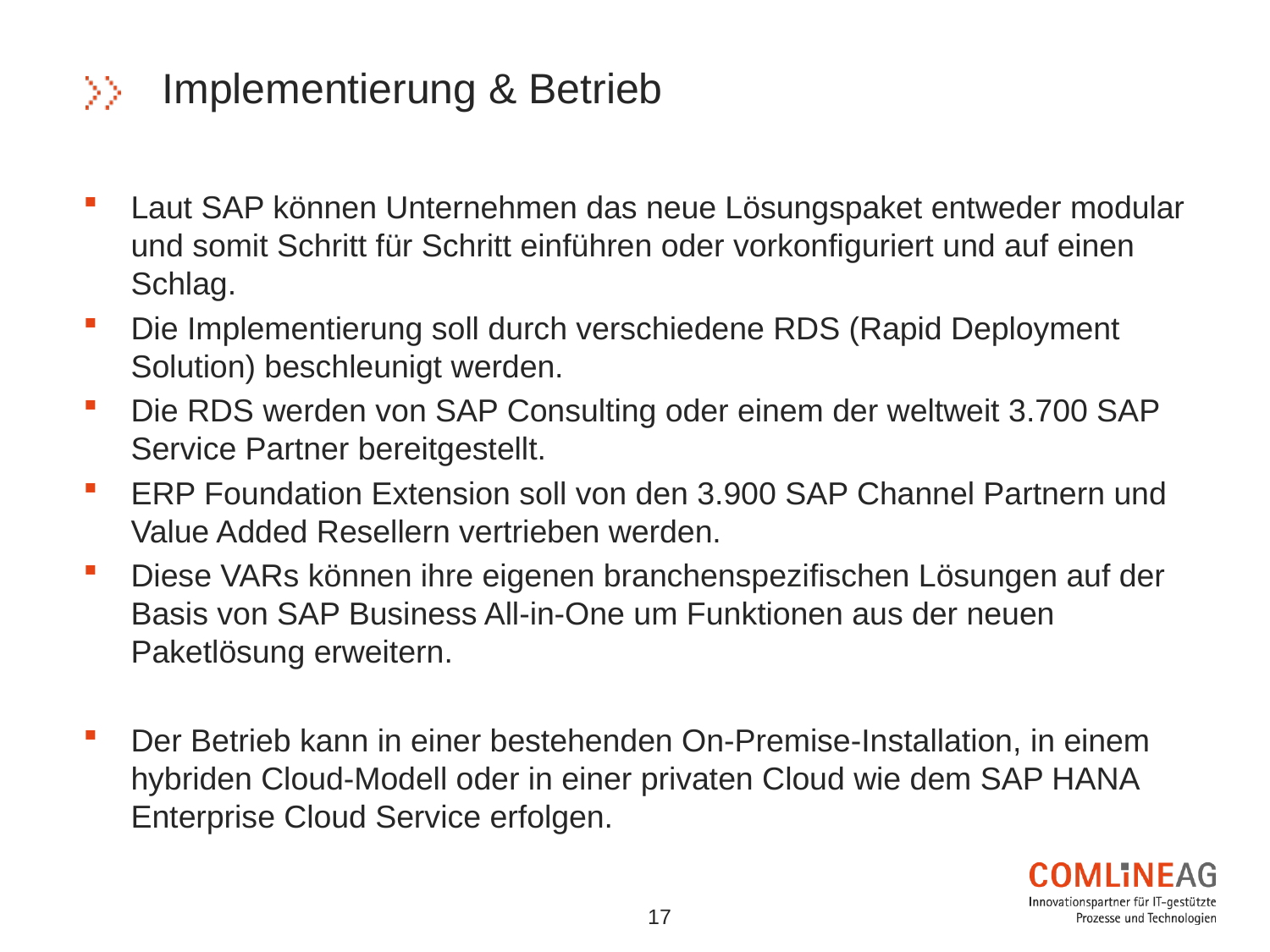

# Implementierung & Betrieb
Laut SAP können Unternehmen das neue Lösungspaket entweder modular und somit Schritt für Schritt einführen oder vorkonfiguriert und auf einen Schlag.
Die Implementierung soll durch verschiedene RDS (Rapid Deployment Solution) beschleunigt werden.
Die RDS werden von SAP Consulting oder einem der weltweit 3.700 SAP Service Partner bereitgestellt.
ERP Foundation Extension soll von den 3.900 SAP Channel Partnern und Value Added Resellern vertrieben werden.
Diese VARs können ihre eigenen branchenspezifischen Lösungen auf der Basis von SAP Business All-in-One um Funktionen aus der neuen Paketlösung erweitern.

Der Betrieb kann in einer bestehenden On-Premise-Installation, in einem hybriden Cloud-Modell oder in einer privaten Cloud wie dem SAP HANA Enterprise Cloud Service erfolgen.